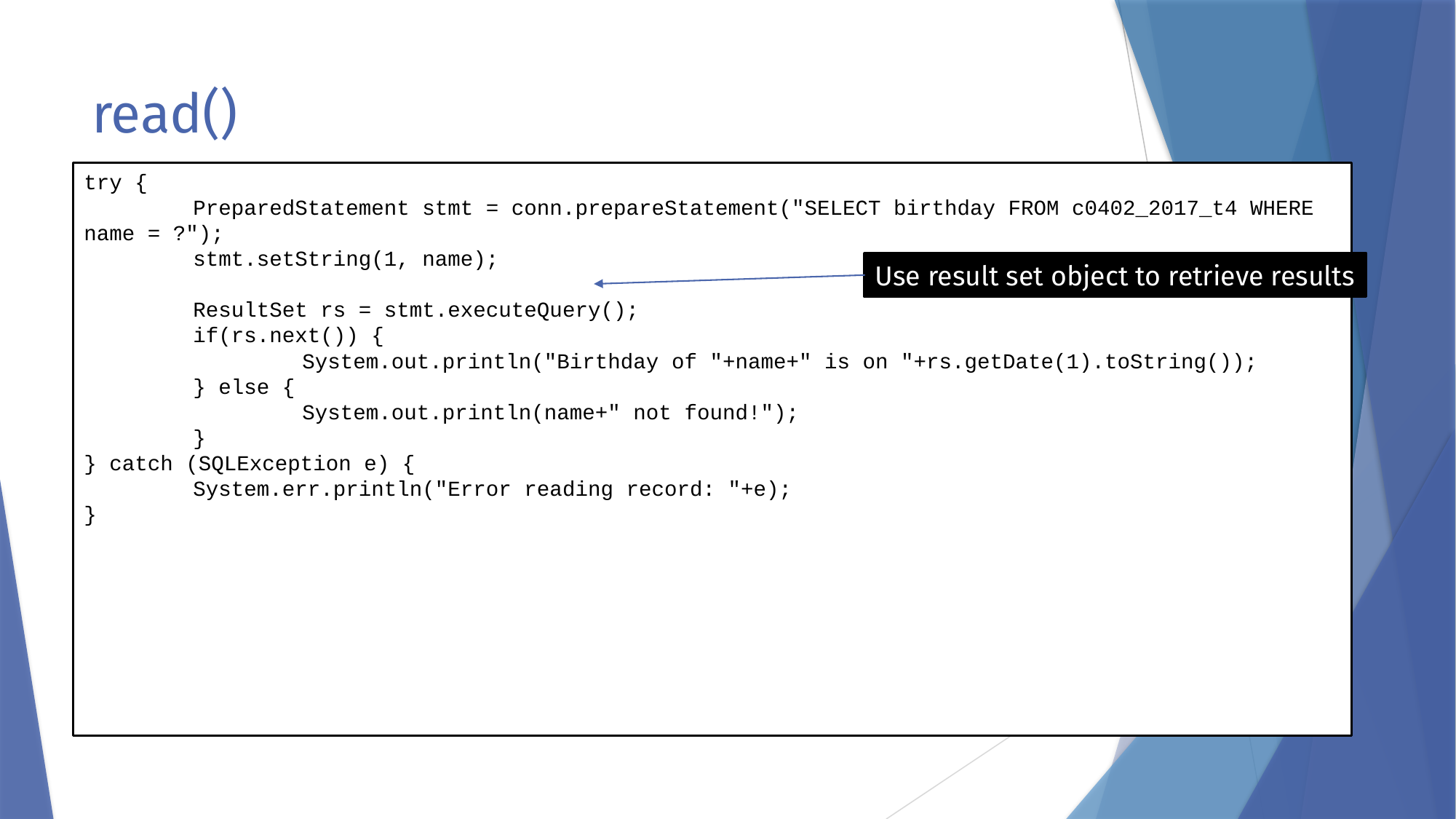

# read()
try {
	PreparedStatement stmt = conn.prepareStatement("SELECT birthday FROM c0402_2017_t4 WHERE name = ?");
	stmt.setString(1, name);

	ResultSet rs = stmt.executeQuery();
	if(rs.next()) {
		System.out.println("Birthday of "+name+" is on "+rs.getDate(1).toString());
	} else {
		System.out.println(name+" not found!");
	}
} catch (SQLException e) {
	System.err.println("Error reading record: "+e);
}
Use result set object to retrieve results